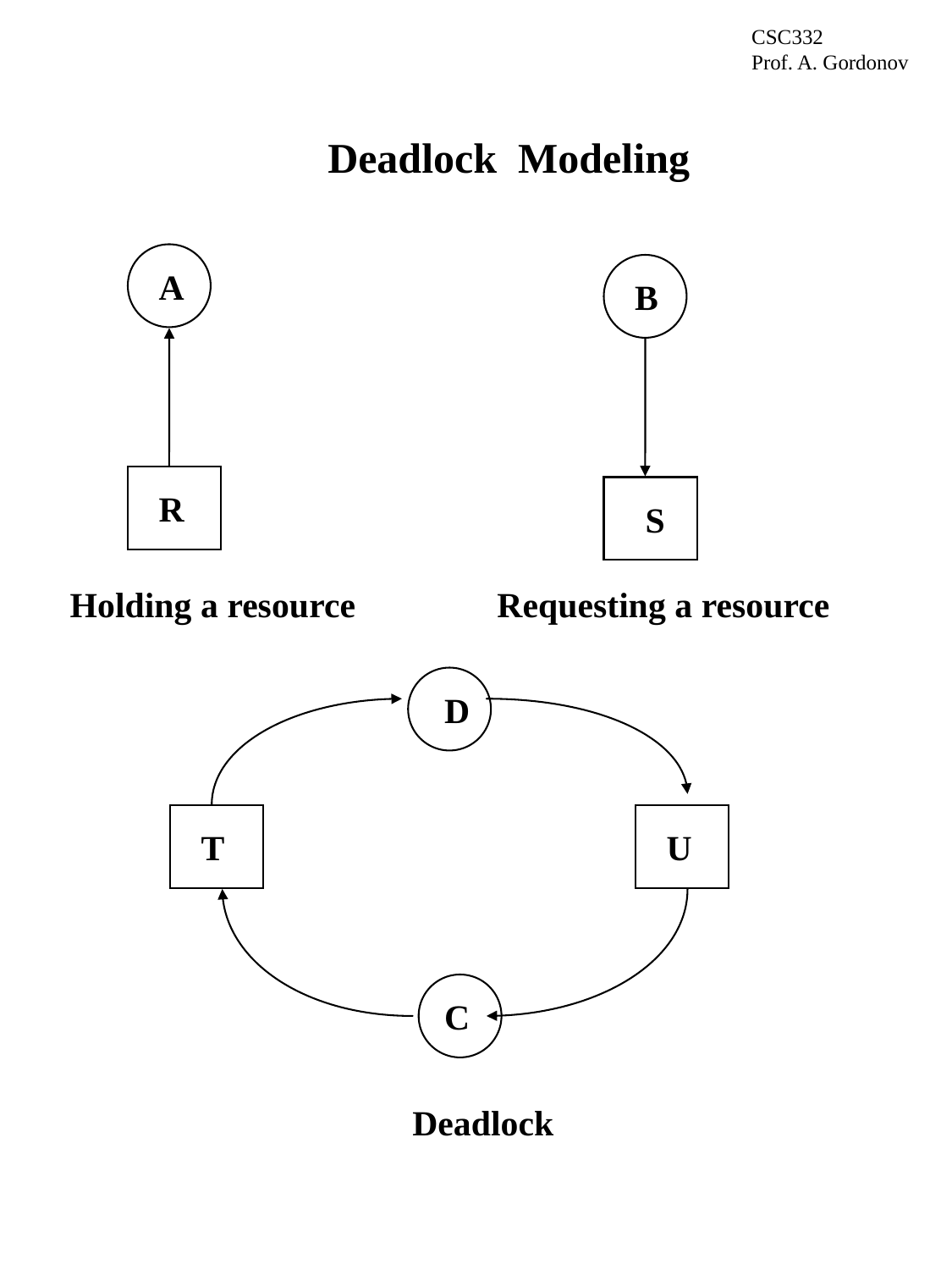

CSC332
Prof. A. Gordonov
Deadlock  Modeling

A
B

R
S
Holding a resource
Requesting a resource

D

T
U

C
Deadlock